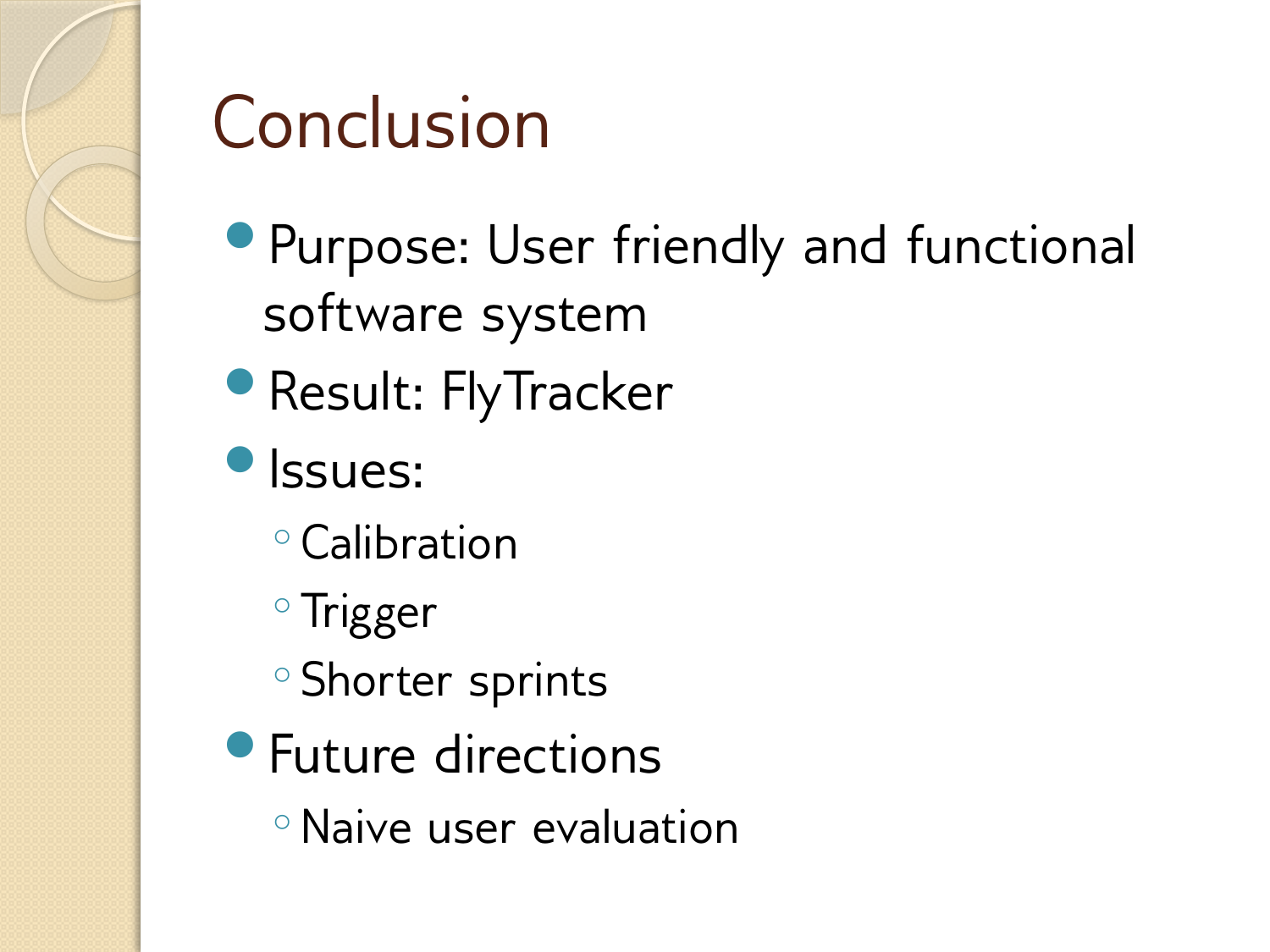

# Conclusion
Purpose: User friendly and functional software system
Result: FlyTracker
Issues:
Calibration
Trigger
Shorter sprints
Future directions
Naive user evaluation